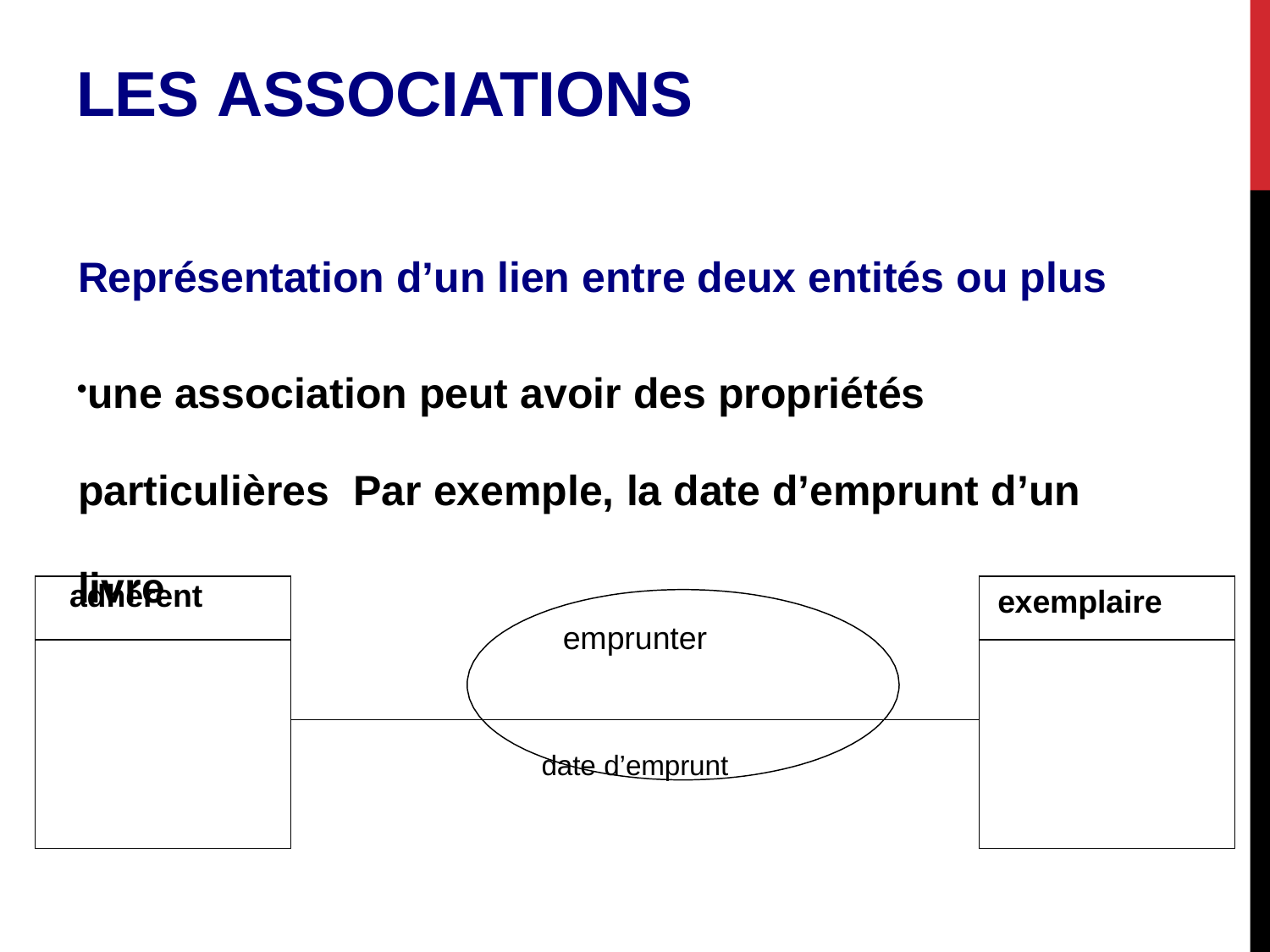

# Les associations
Représentation d’un lien entre deux entités ou plus
une association peut avoir des propriétés particulières  Par exemple, la date d’emprunt d’un livre

| adhérent | emprunter | exemplaire |
| --- | --- | --- |
|  |  |  |
|  | date d’emprunt |  |